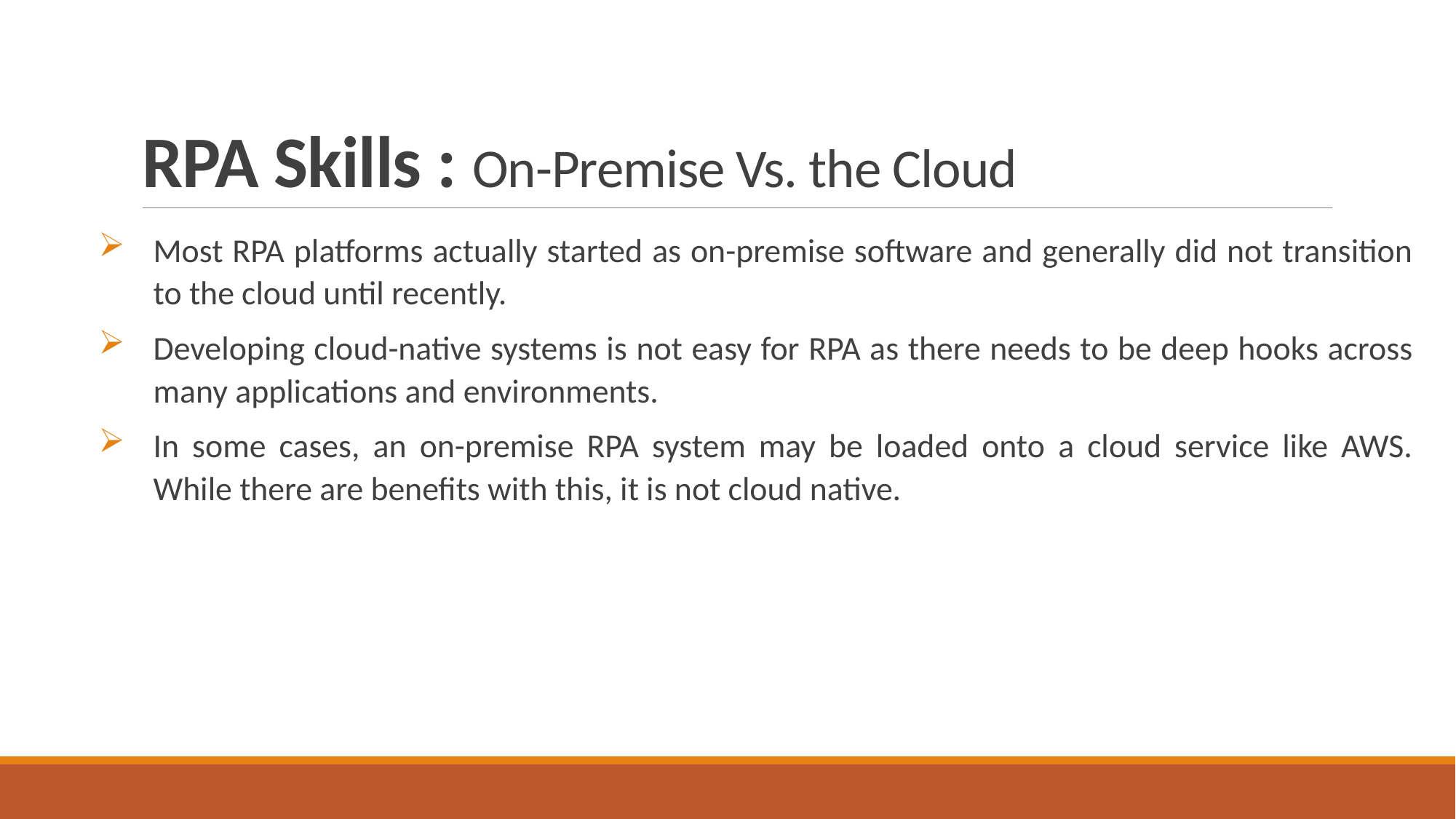

# RPA Skills : On-Premise Vs. the Cloud
Most RPA platforms actually started as on-premise software and generally did not transition to the cloud until recently.
Developing cloud-native systems is not easy for RPA as there needs to be deep hooks across many applications and environments.
In some cases, an on-premise RPA system may be loaded onto a cloud service like AWS. While there are benefits with this, it is not cloud native.